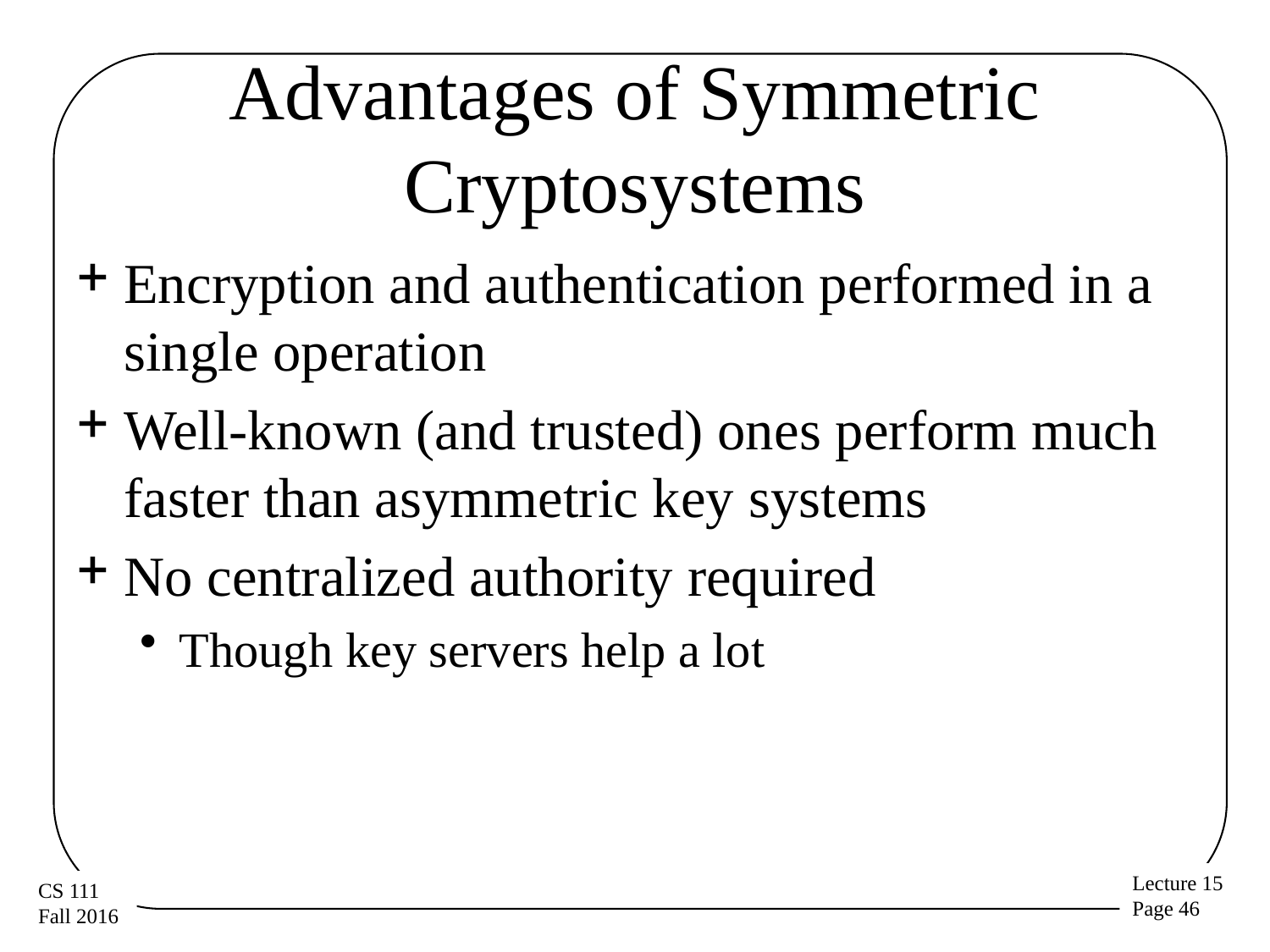

# Advantages of Symmetric Cryptosystems
Encryption and authentication performed in a single operation
Well-known (and trusted) ones perform much faster than asymmetric key systems
No centralized authority required
Though key servers help a lot